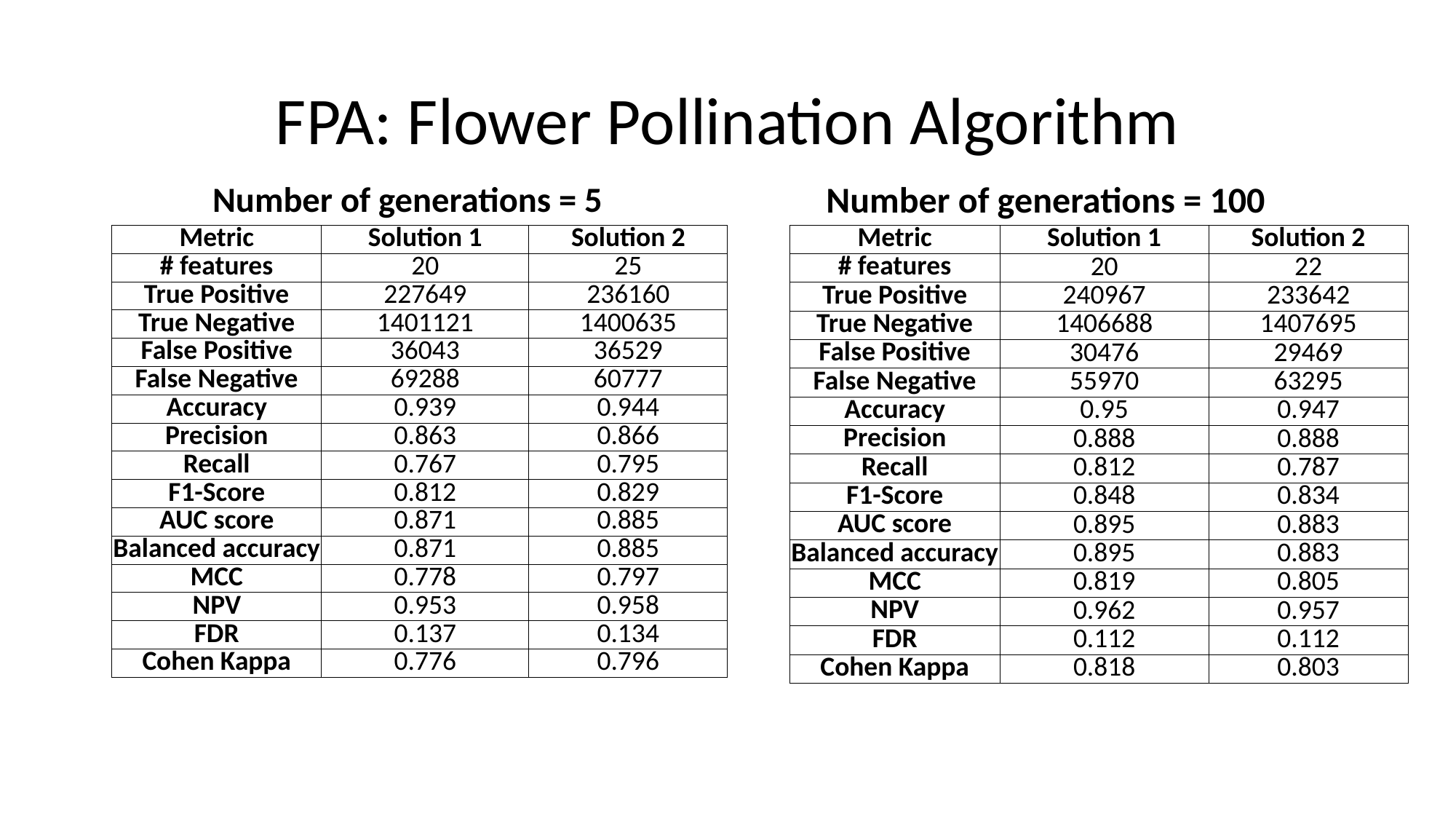

# FPA: Flower Pollination Algorithm
Number of generations = 5
Number of generations = 100
| Metric | Solution 1 | Solution 2 |
| --- | --- | --- |
| # features | 20 | 25 |
| True Positive | 227649 | 236160 |
| True Negative | 1401121 | 1400635 |
| False Positive | 36043 | 36529 |
| False Negative | 69288 | 60777 |
| Accuracy | 0.939 | 0.944 |
| Precision | 0.863 | 0.866 |
| Recall | 0.767 | 0.795 |
| F1-Score | 0.812 | 0.829 |
| AUC score | 0.871 | 0.885 |
| Balanced accuracy | 0.871 | 0.885 |
| MCC | 0.778 | 0.797 |
| NPV | 0.953 | 0.958 |
| FDR | 0.137 | 0.134 |
| Cohen Kappa | 0.776 | 0.796 |
| Metric | Solution 1 | Solution 2 |
| --- | --- | --- |
| # features | 20 | 22 |
| True Positive | 240967 | 233642 |
| True Negative | 1406688 | 1407695 |
| False Positive | 30476 | 29469 |
| False Negative | 55970 | 63295 |
| Accuracy | 0.95 | 0.947 |
| Precision | 0.888 | 0.888 |
| Recall | 0.812 | 0.787 |
| F1-Score | 0.848 | 0.834 |
| AUC score | 0.895 | 0.883 |
| Balanced accuracy | 0.895 | 0.883 |
| MCC | 0.819 | 0.805 |
| NPV | 0.962 | 0.957 |
| FDR | 0.112 | 0.112 |
| Cohen Kappa | 0.818 | 0.803 |